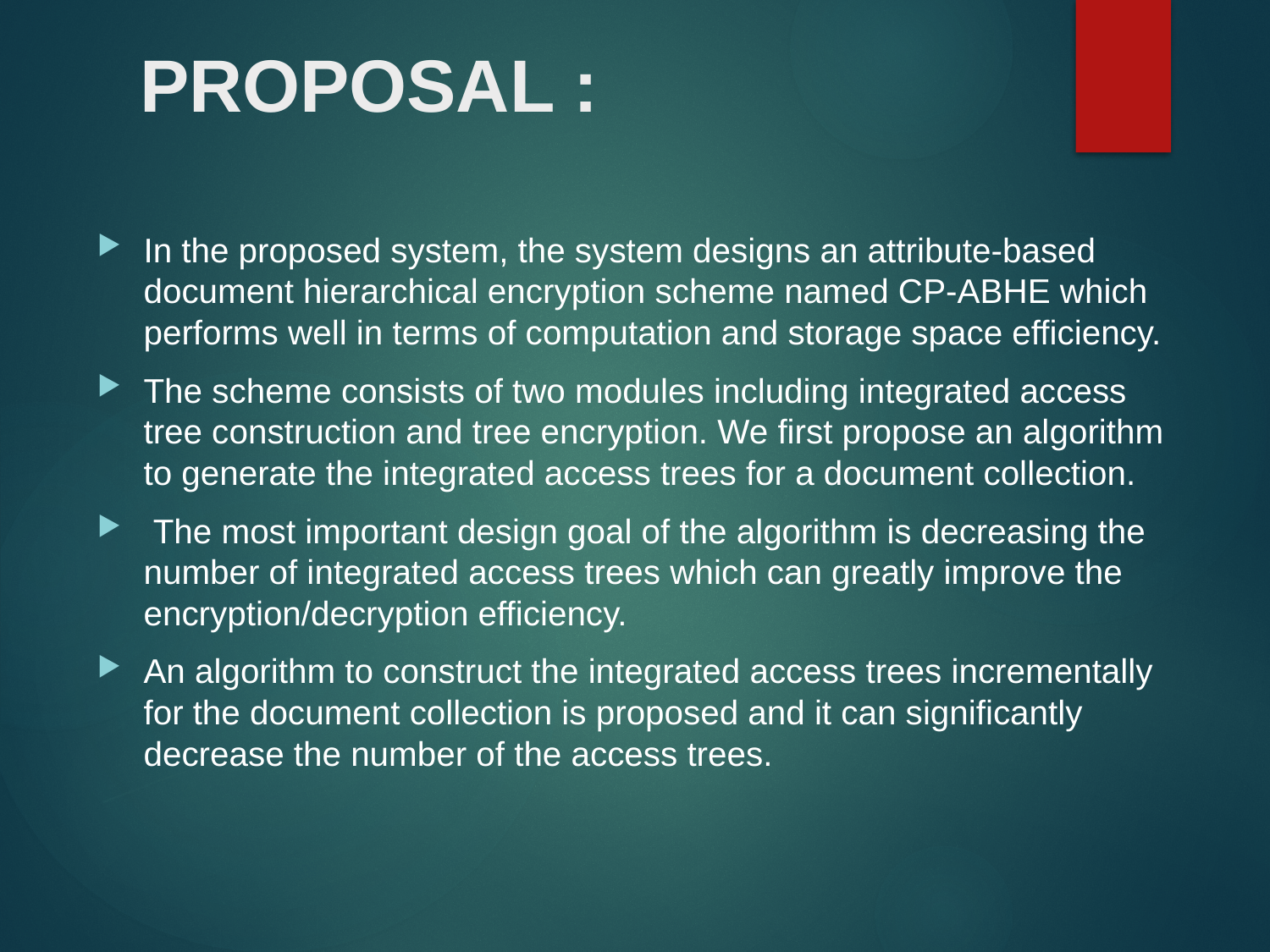

# PROPOSAL :
In the proposed system, the system designs an attribute-based document hierarchical encryption scheme named CP-ABHE which performs well in terms of computation and storage space efficiency.
The scheme consists of two modules including integrated access tree construction and tree encryption. We first propose an algorithm to generate the integrated access trees for a document collection.
 The most important design goal of the algorithm is decreasing the number of integrated access trees which can greatly improve the encryption/decryption efficiency.
An algorithm to construct the integrated access trees incrementally for the document collection is proposed and it can significantly decrease the number of the access trees.